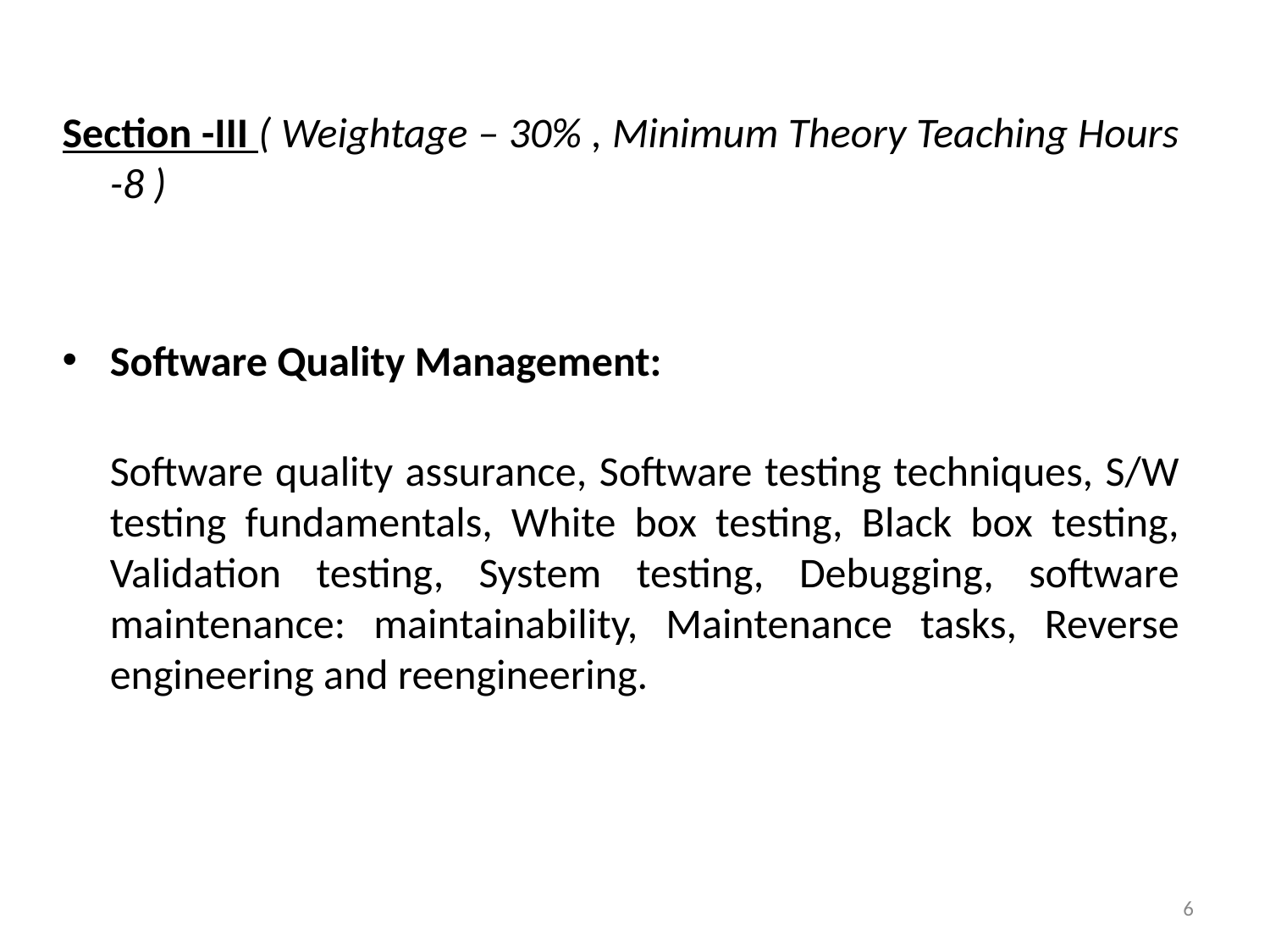

Section -III ( Weightage – 30% , Minimum Theory Teaching Hours -8 )

Software Quality Management:
Software quality assurance, Software testing techniques, S/W testing fundamentals, White box testing, Black box testing, Validation testing, System testing, Debugging, software maintenance: maintainability, Maintenance tasks, Reverse engineering and reengineering.

6